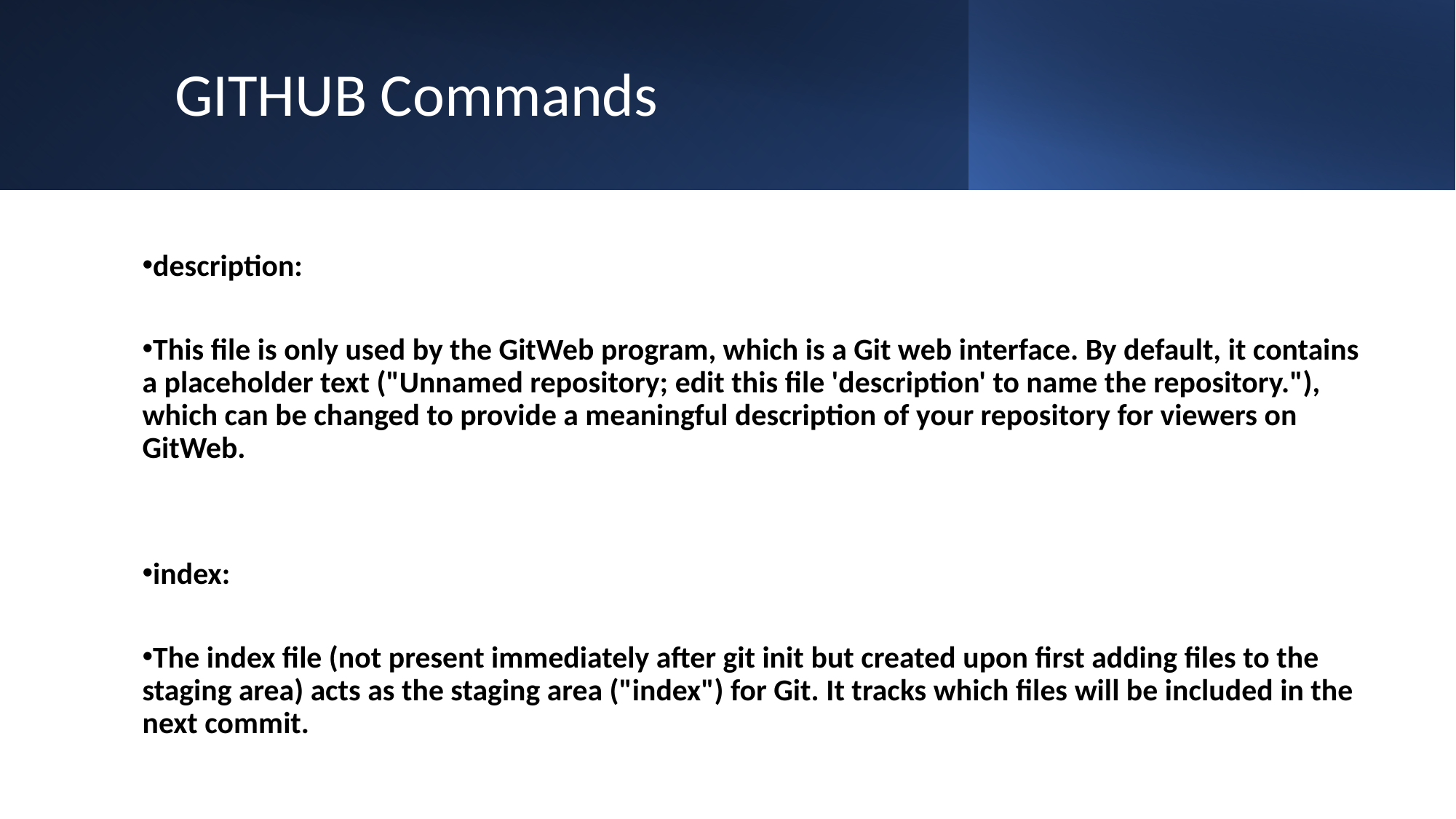

# GITHUB Commands
description:

This file is only used by the GitWeb program, which is a Git web interface. By default, it contains a placeholder text ("Unnamed repository; edit this file 'description' to name the repository."), which can be changed to provide a meaningful description of your repository for viewers on GitWeb.

index:

The index file (not present immediately after git init but created upon first adding files to the staging area) acts as the staging area ("index") for Git. It tracks which files will be included in the next commit.